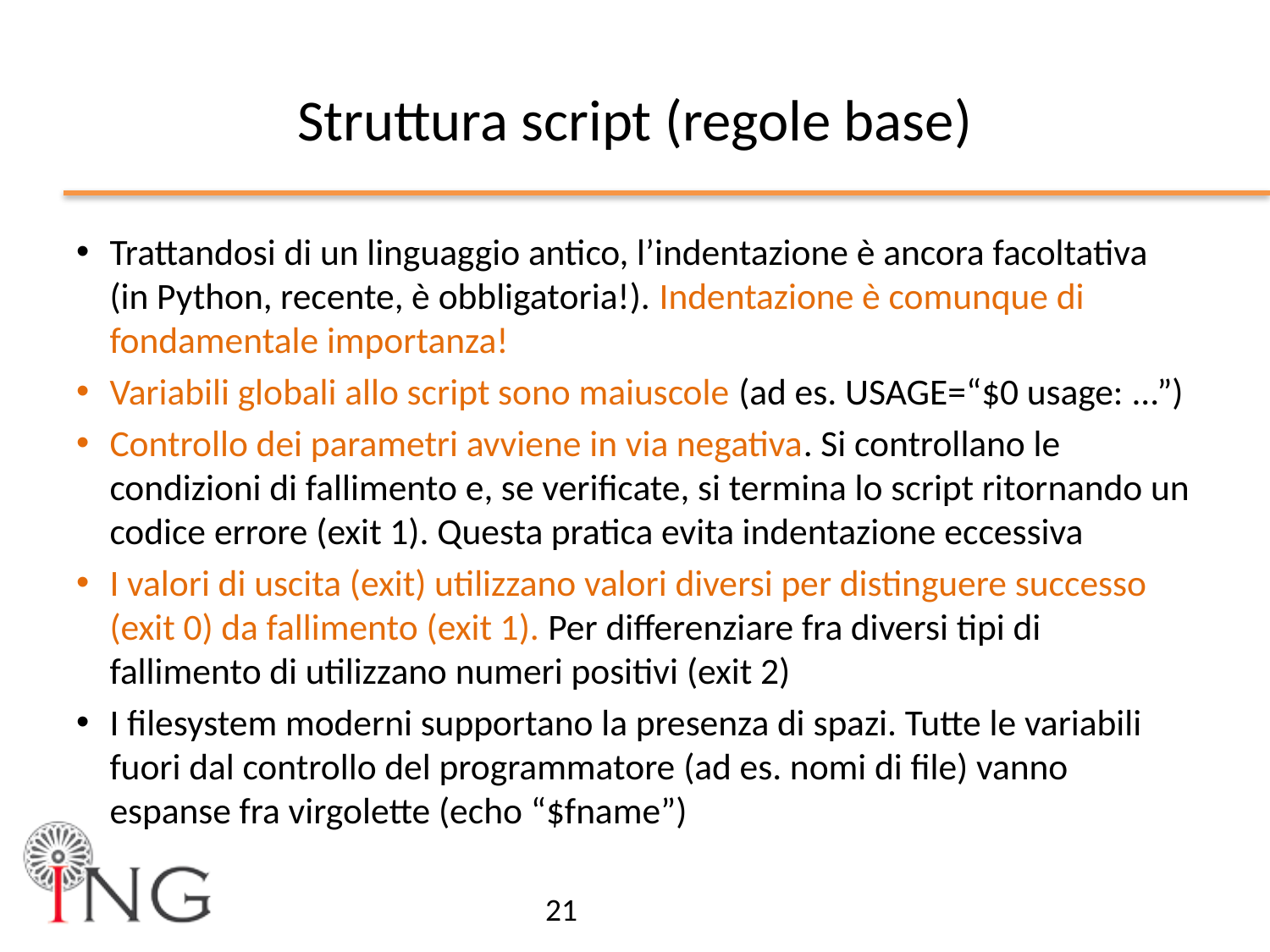

# Struttura script (regole base)
Trattandosi di un linguaggio antico, l’indentazione è ancora facoltativa (in Python, recente, è obbligatoria!). Indentazione è comunque di fondamentale importanza!
Variabili globali allo script sono maiuscole (ad es. USAGE=“$0 usage: ...”)
Controllo dei parametri avviene in via negativa. Si controllano le condizioni di fallimento e, se verificate, si termina lo script ritornando un codice errore (exit 1). Questa pratica evita indentazione eccessiva
I valori di uscita (exit) utilizzano valori diversi per distinguere successo (exit 0) da fallimento (exit 1). Per differenziare fra diversi tipi di fallimento di utilizzano numeri positivi (exit 2)
I filesystem moderni supportano la presenza di spazi. Tutte le variabili fuori dal controllo del programmatore (ad es. nomi di file) vanno espanse fra virgolette (echo “$fname”)
21